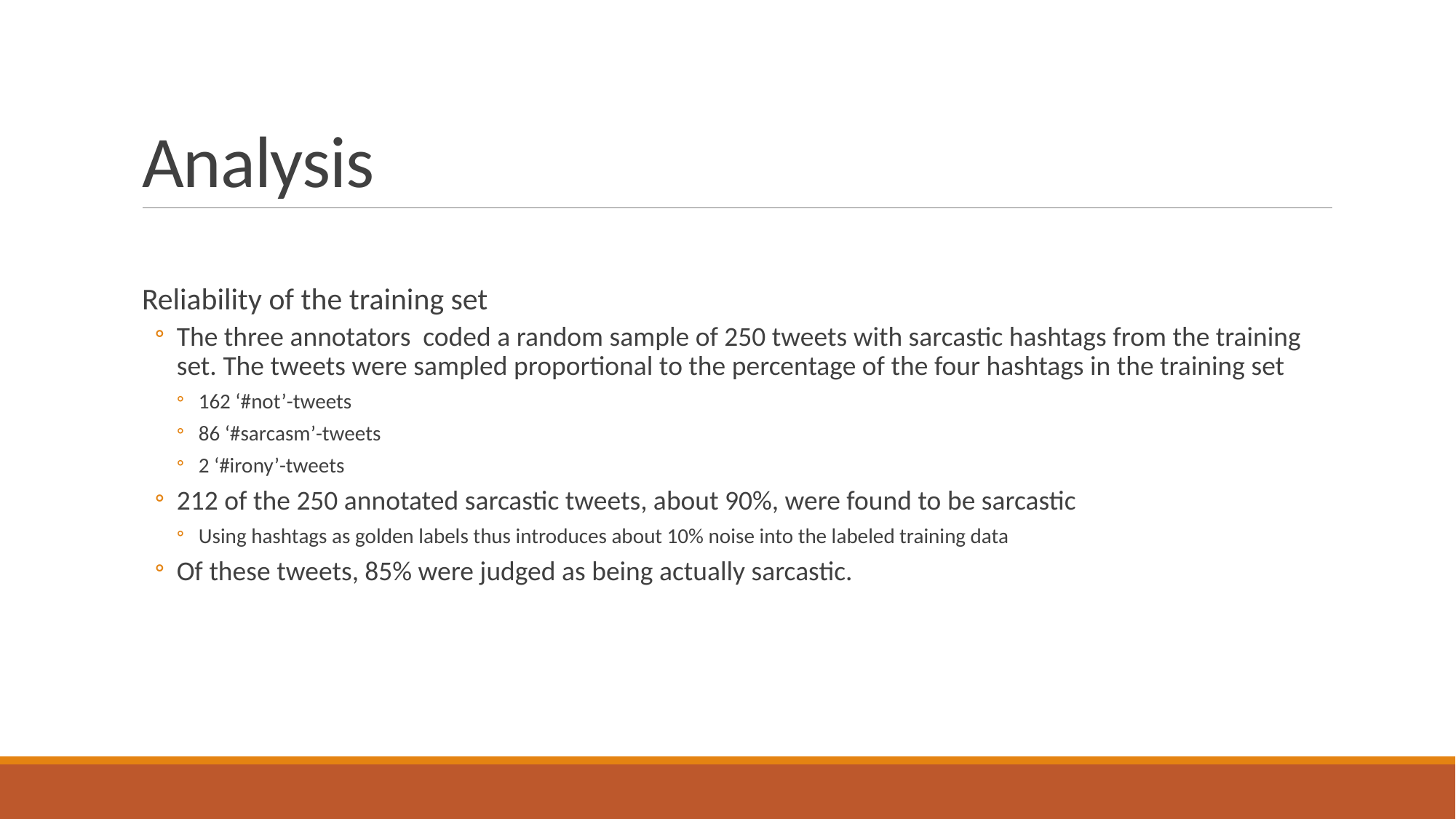

# Analysis

Reliability of the training set
The three annotators  coded a random sample of 250 tweets with sarcastic hashtags from the training set. The tweets were sampled proportional to the percentage of the four hashtags in the training set
162 ‘#not’-tweets
86 ‘#sarcasm’-tweets
2 ‘#irony’-tweets
212 of the 250 annotated sarcastic tweets, about 90%, were found to be sarcastic
Using hashtags as golden labels thus introduces about 10% noise into the labeled training data
Of these tweets, 85% were judged as being actually sarcastic.